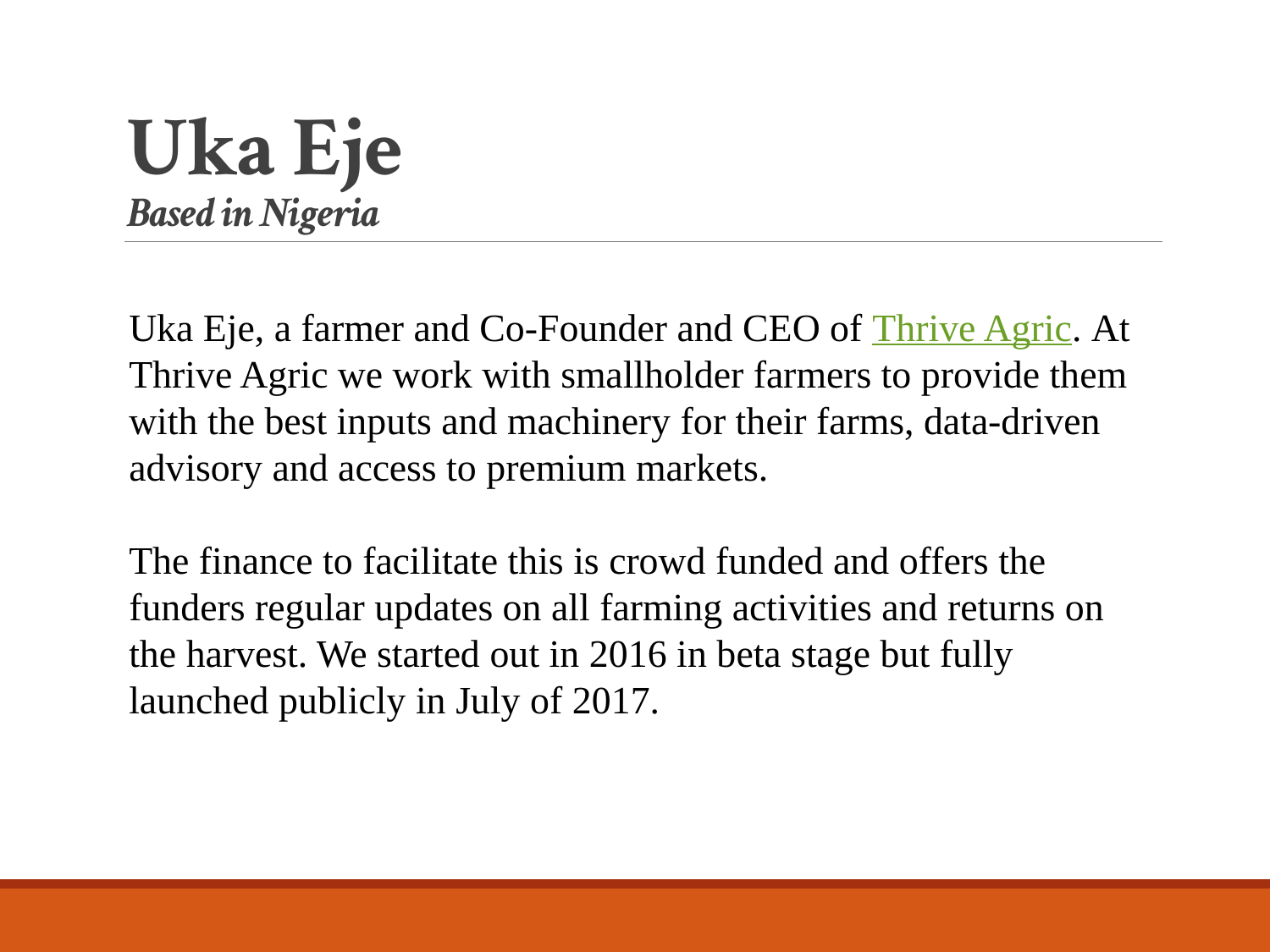

# Uka Eje Based in Nigeria
Uka Eje, a farmer and Co-Founder and CEO of Thrive Agric. At Thrive Agric we work with smallholder farmers to provide them with the best inputs and machinery for their farms, data-driven advisory and access to premium markets.

The finance to facilitate this is crowd funded and offers the funders regular updates on all farming activities and returns on the harvest. We started out in 2016 in beta stage but fully launched publicly in July of 2017.